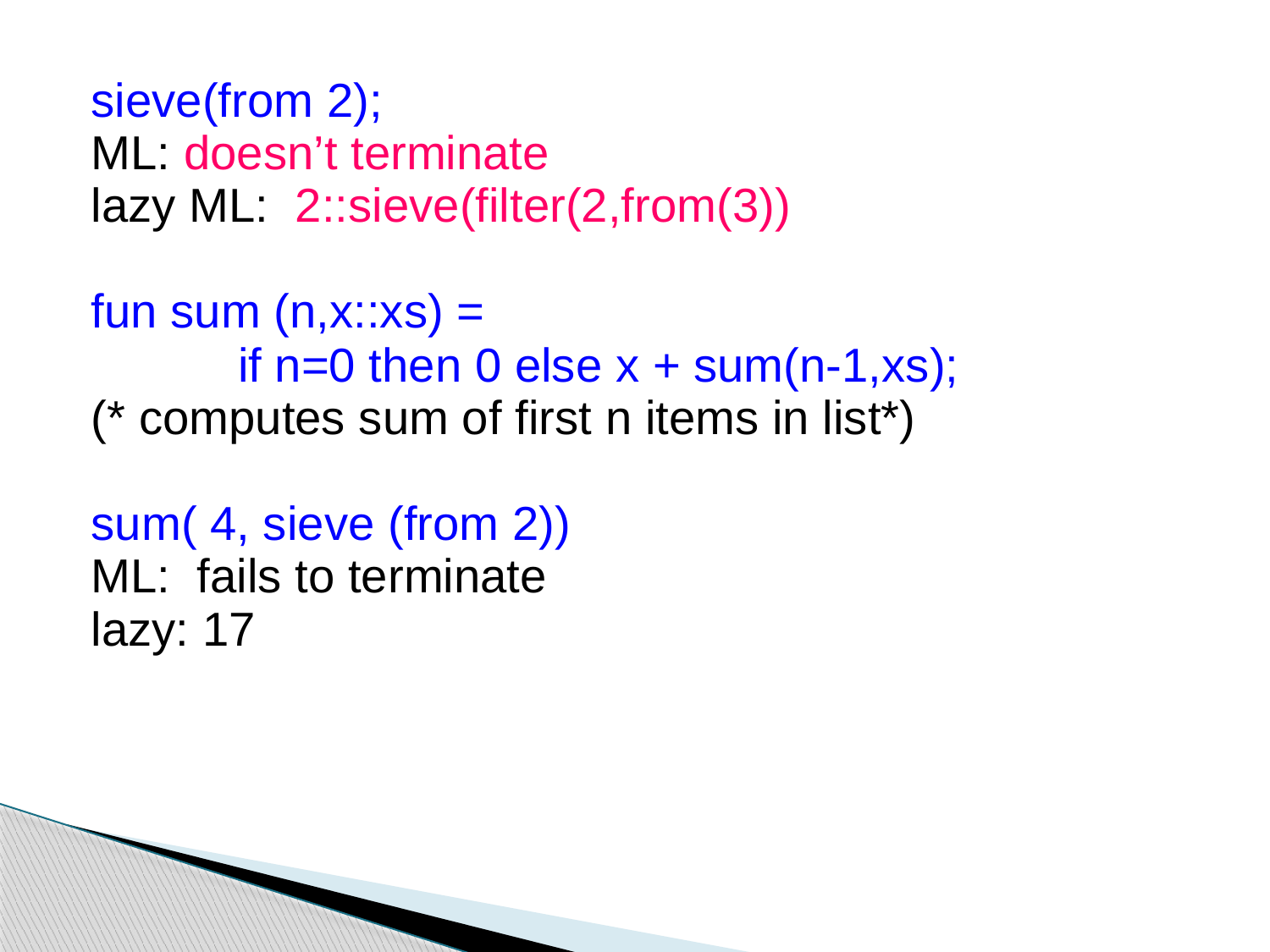

sieve(from 2);
ML: doesn’t terminate
lazy ML:  2::sieve(filter(2,from(3))

fun sum (n,x::xs) =
           if n=0 then 0 else x + sum(n-1,xs);
(* computes sum of first n items in list*)

sum( 4, sieve (from 2))
ML:  fails to terminate
lazy: 17